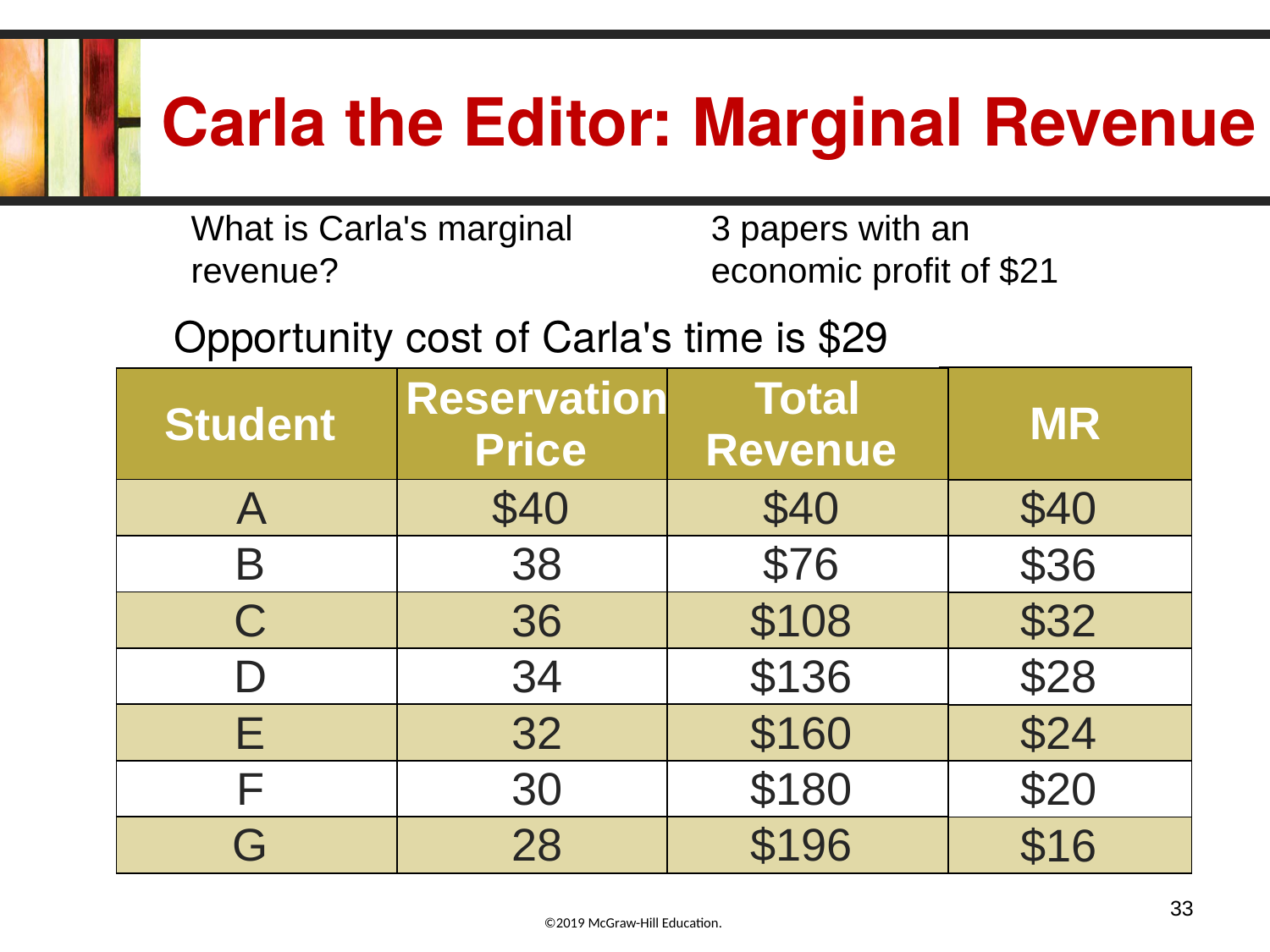

# Carla the Editor: Marginal Revenue
What is Carla's marginal revenue?
3 papers with an
economic profit of $21
Opportunity cost of Carla's time is $29
| MR |
| --- |
| $40 |
| $36 |
| $32 |
| $28 |
| $24 |
| $20 |
| $16 |
| Student | Reservation Price |
| --- | --- |
| A | $40 |
| B | 38 |
| C | 36 |
| D | 34 |
| E | 32 |
| F | 30 |
| G | 28 |
| Total Revenue |
| --- |
| $40 |
| $76 |
| $108 |
| $136 |
| $160 |
| $180 |
| $196 |
33
©2019 McGraw-Hill Education.